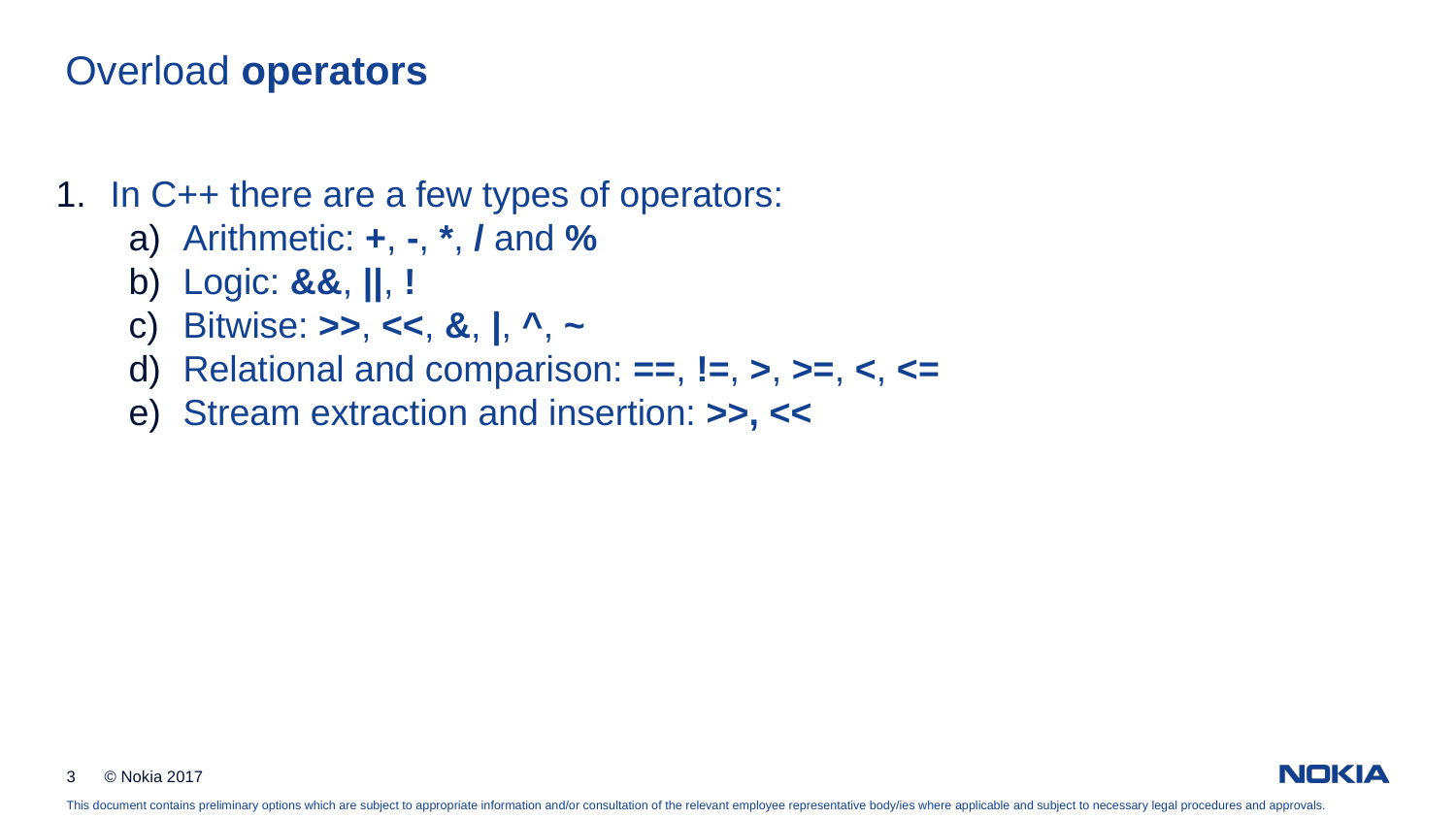

Overload operators
In C++ there are a few types of operators:
Arithmetic: +, -, *, / and %
Logic: &&, ||, !
Bitwise: >>, <<, &, |, ^, ~
Relational and comparison: ==, !=, >, >=, <, <=
Stream extraction and insertion: >>, <<